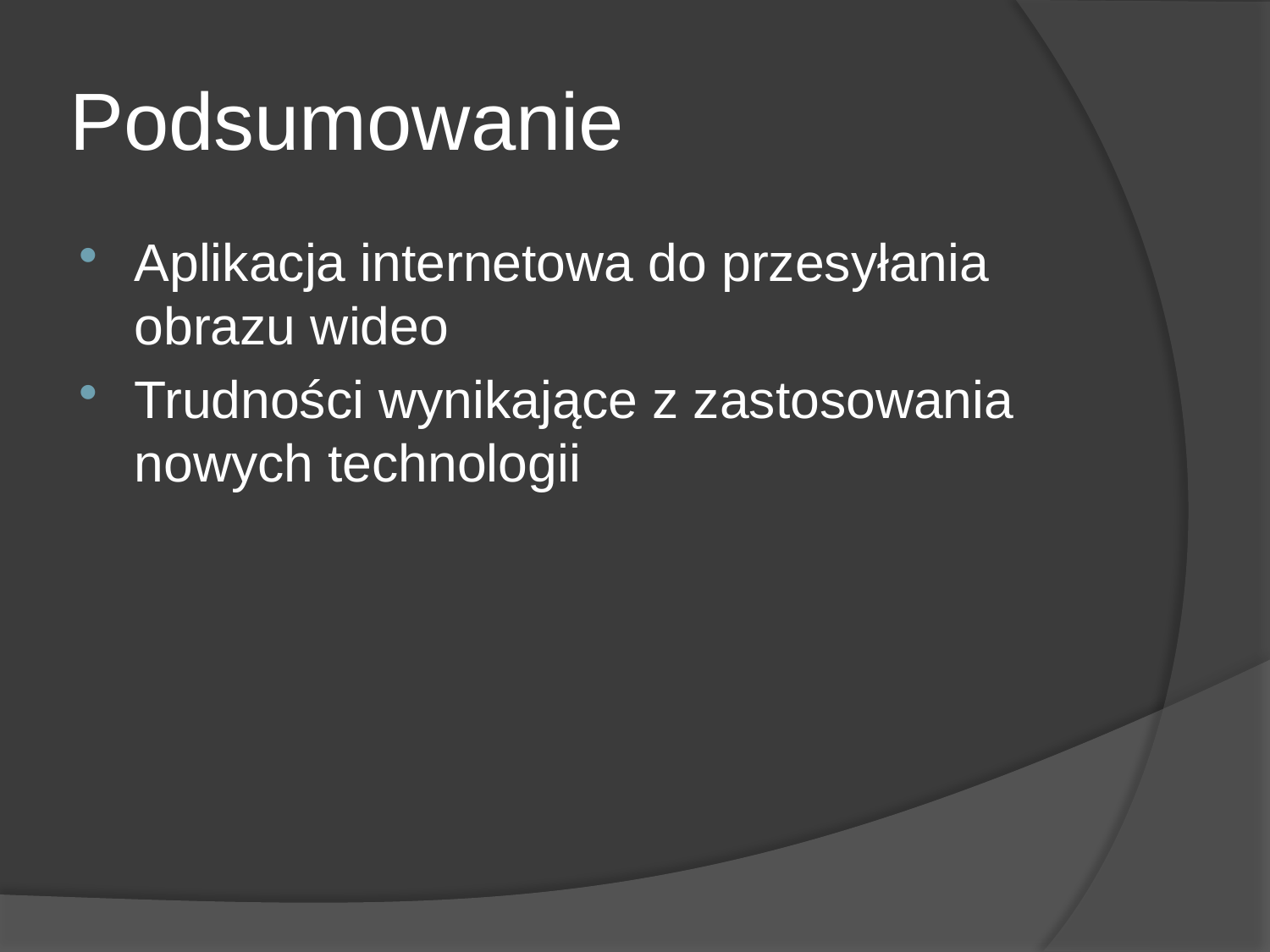

# Podsumowanie
Aplikacja internetowa do przesyłania obrazu wideo
Trudności wynikające z zastosowania nowych technologii